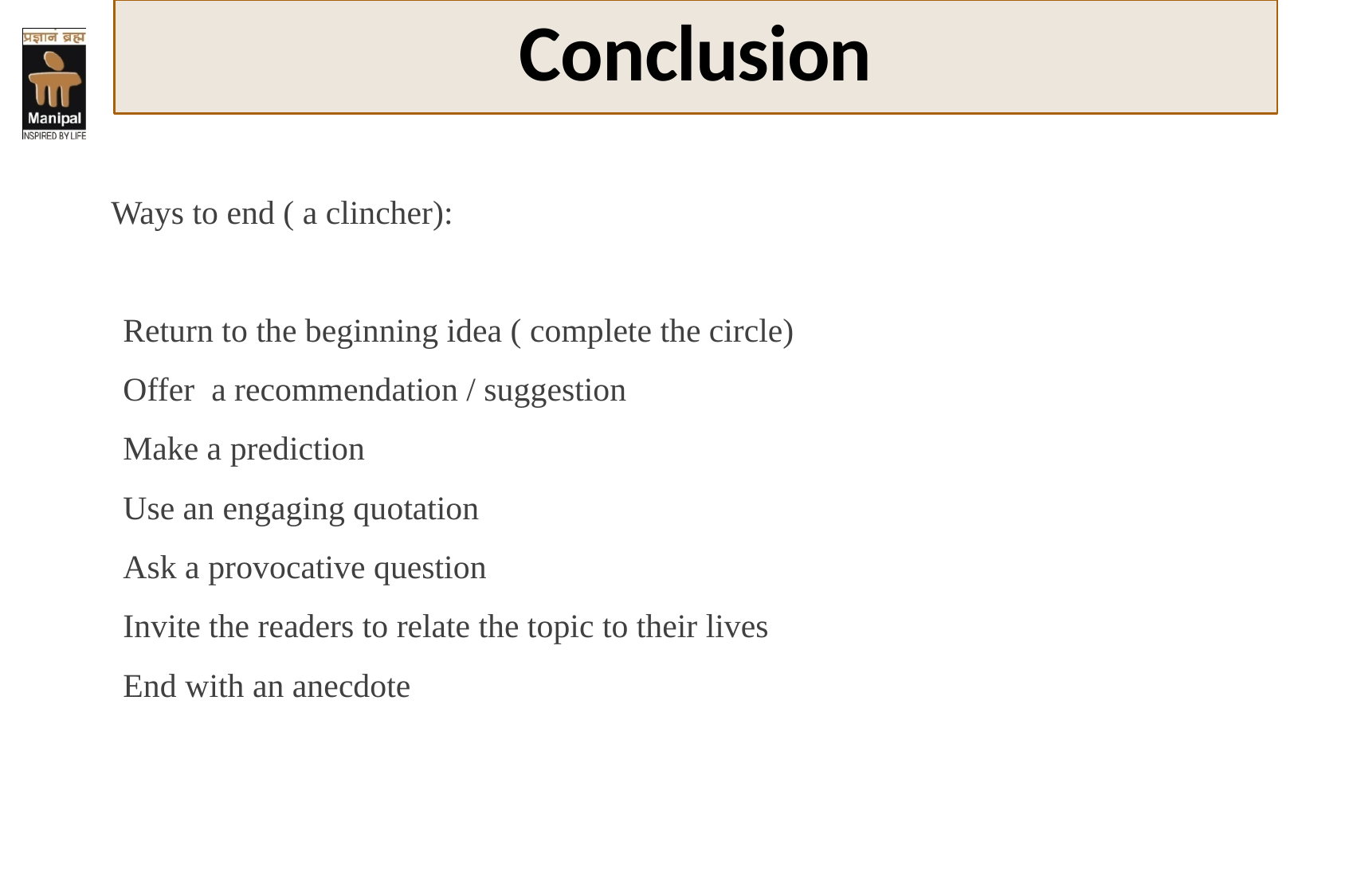

# Conclusion
Ways to end ( a clincher):

Return to the beginning idea ( complete the circle)
Offer  a recommendation / suggestion
Make a prediction
Use an engaging quotation
Ask a provocative question
Invite the readers to relate the topic to their lives
End with an anecdote